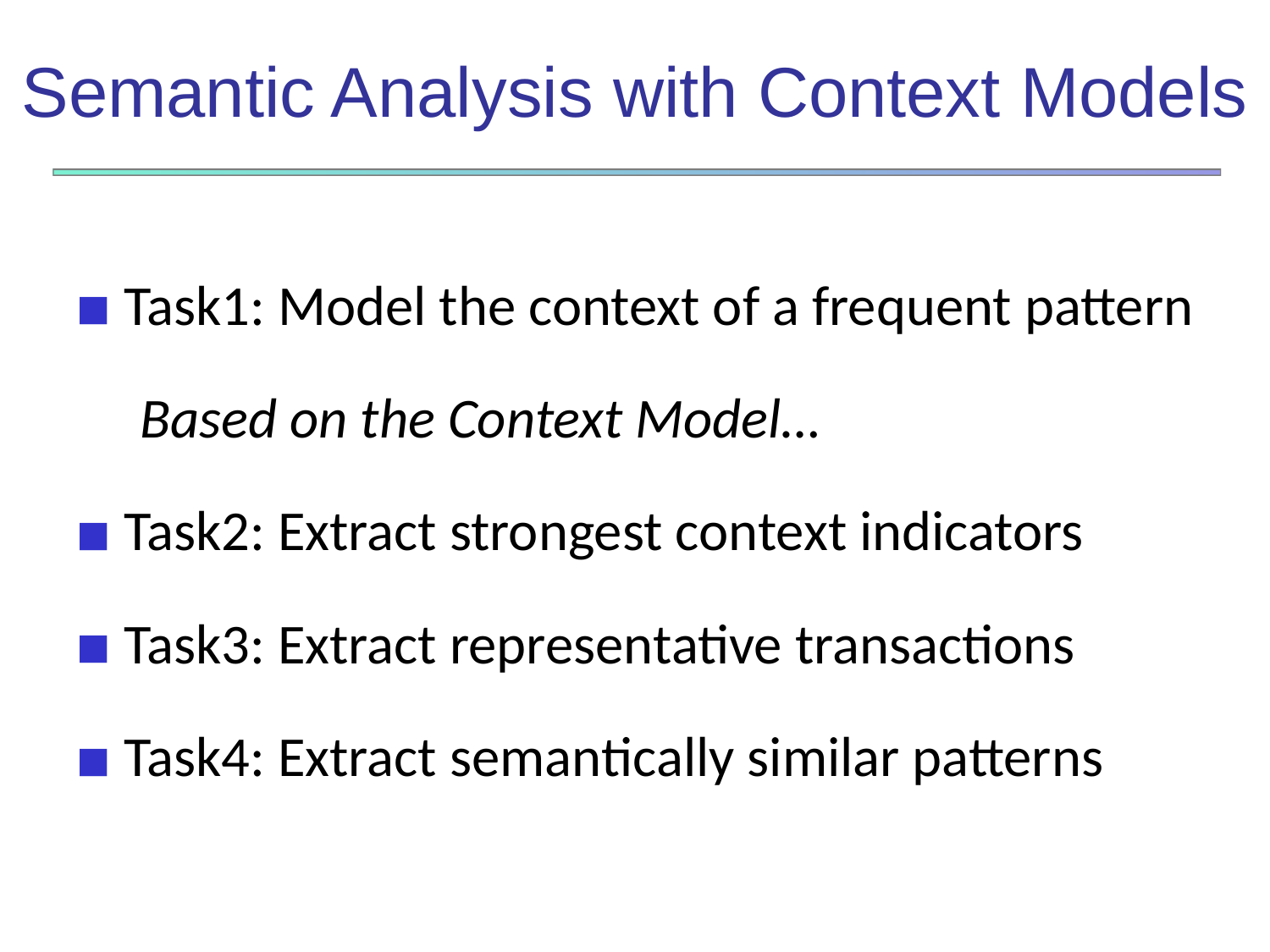

# Semantic Analysis with Context Models
Task1: Model the context of a frequent pattern
Based on the Context Model…
Task2: Extract strongest context indicators
Task3: Extract representative transactions
Task4: Extract semantically similar patterns